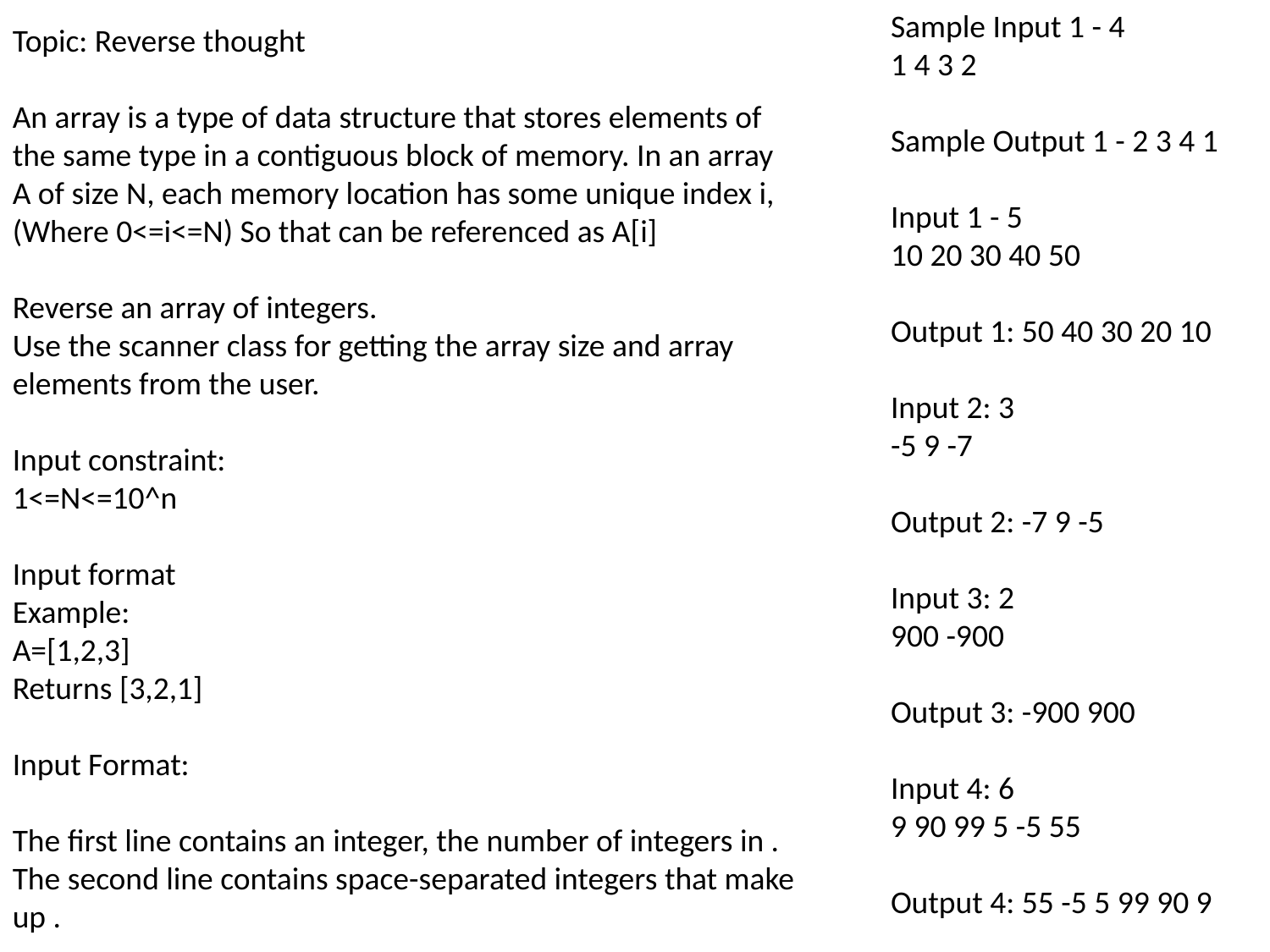

Sample Input 1 - 4
1 4 3 2

Sample Output 1 - 2 3 4 1

Input 1 - 5
10 20 30 40 50

Output 1: 50 40 30 20 10

Input 2: 3
-5 9 -7

Output 2: -7 9 -5

Input 3: 2
900 -900

Output 3: -900 900

Input 4: 6
9 90 99 5 -5 55

Output 4: 55 -5 5 99 90 9
Topic: Reverse thought

An array is a type of data structure that stores elements of the same type in a contiguous block of memory. In an array A of size N, each memory location has some unique index i,(Where 0<=i<=N) So that can be referenced as A[i]

Reverse an array of integers.
Use the scanner class for getting the array size and array elements from the user.

Input constraint:
1<=N<=10^n

Input format
Example:
A=[1,2,3]
Returns [3,2,1]

Input Format:

The first line contains an integer, the number of integers in .
The second line contains space-separated integers that make up .